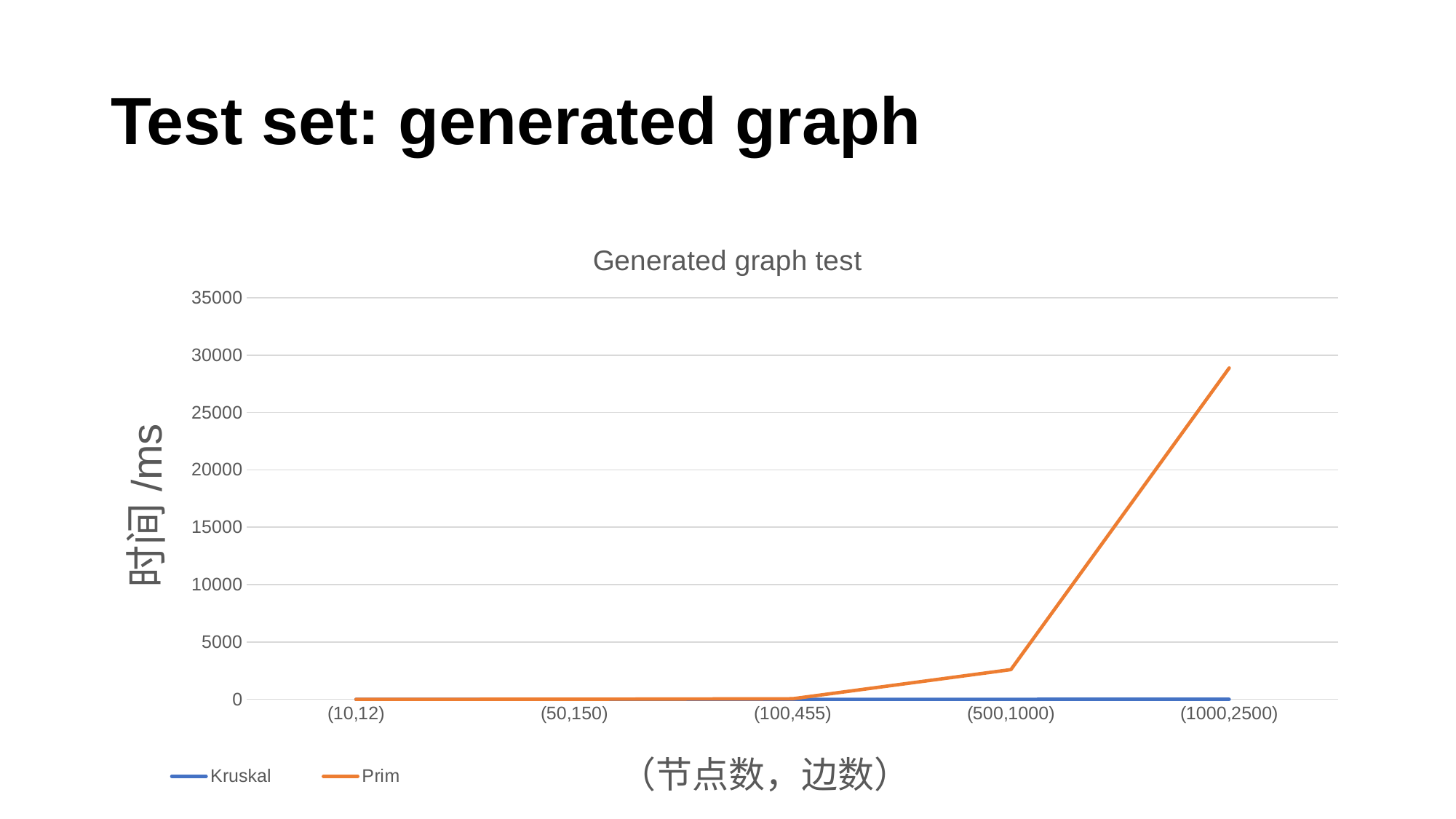

# Test set: generated graph

### Chart: Generated graph test

| Category | Kruskal | Prim |
|---|---|---|
| (10,12) | 0.0 | 0.0 |
| (50,150) | 1.0 | 5.0 |
| (100,455) | 1.0 | 50.0 |
| (500,1000) | 2.0 | 2589.0 |
| (1000,2500) | 4.0 | 28876.0 |